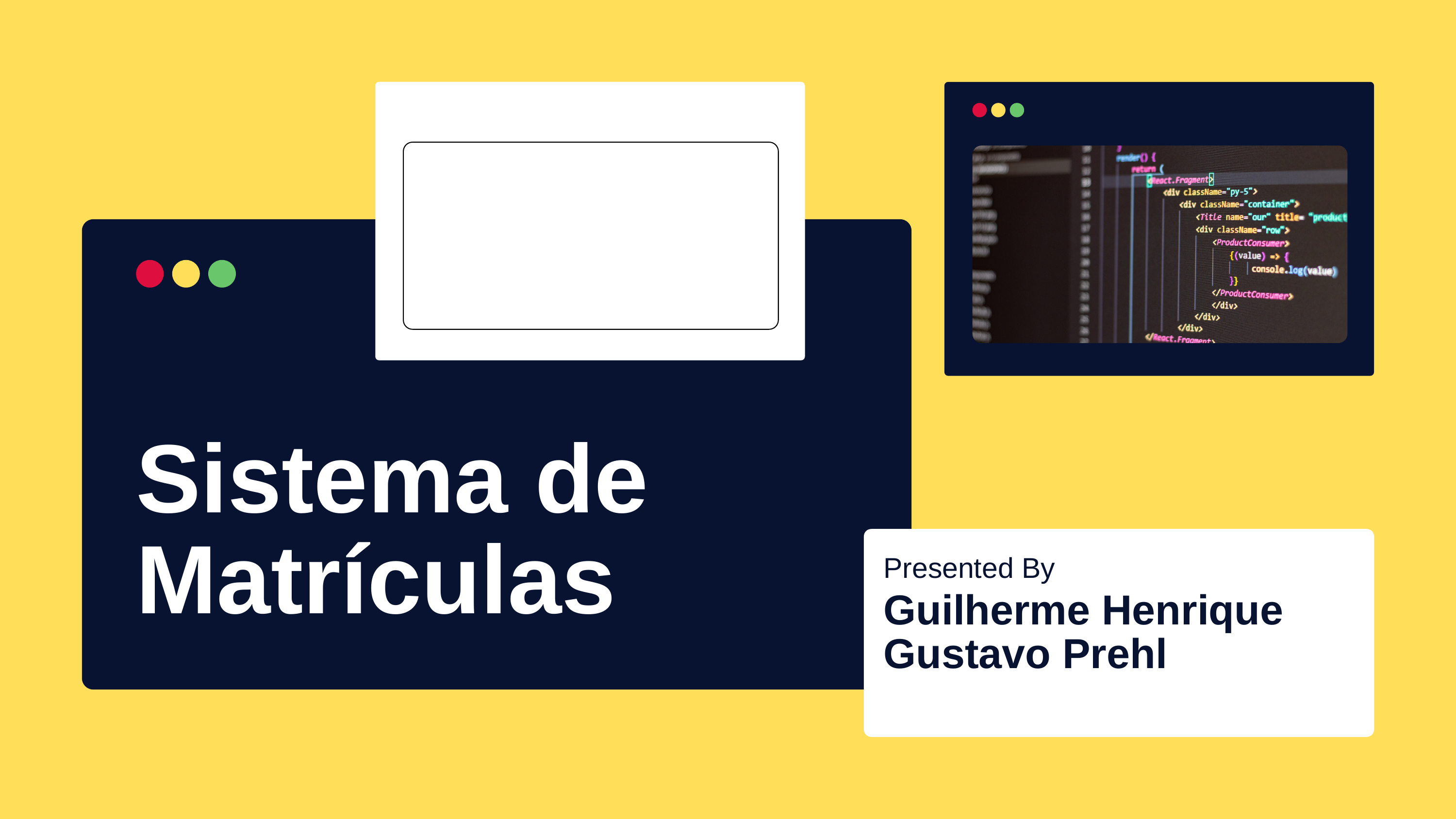

Sistema de Matrículas

Presented By
Guilherme Henrique
Gustavo Prehl